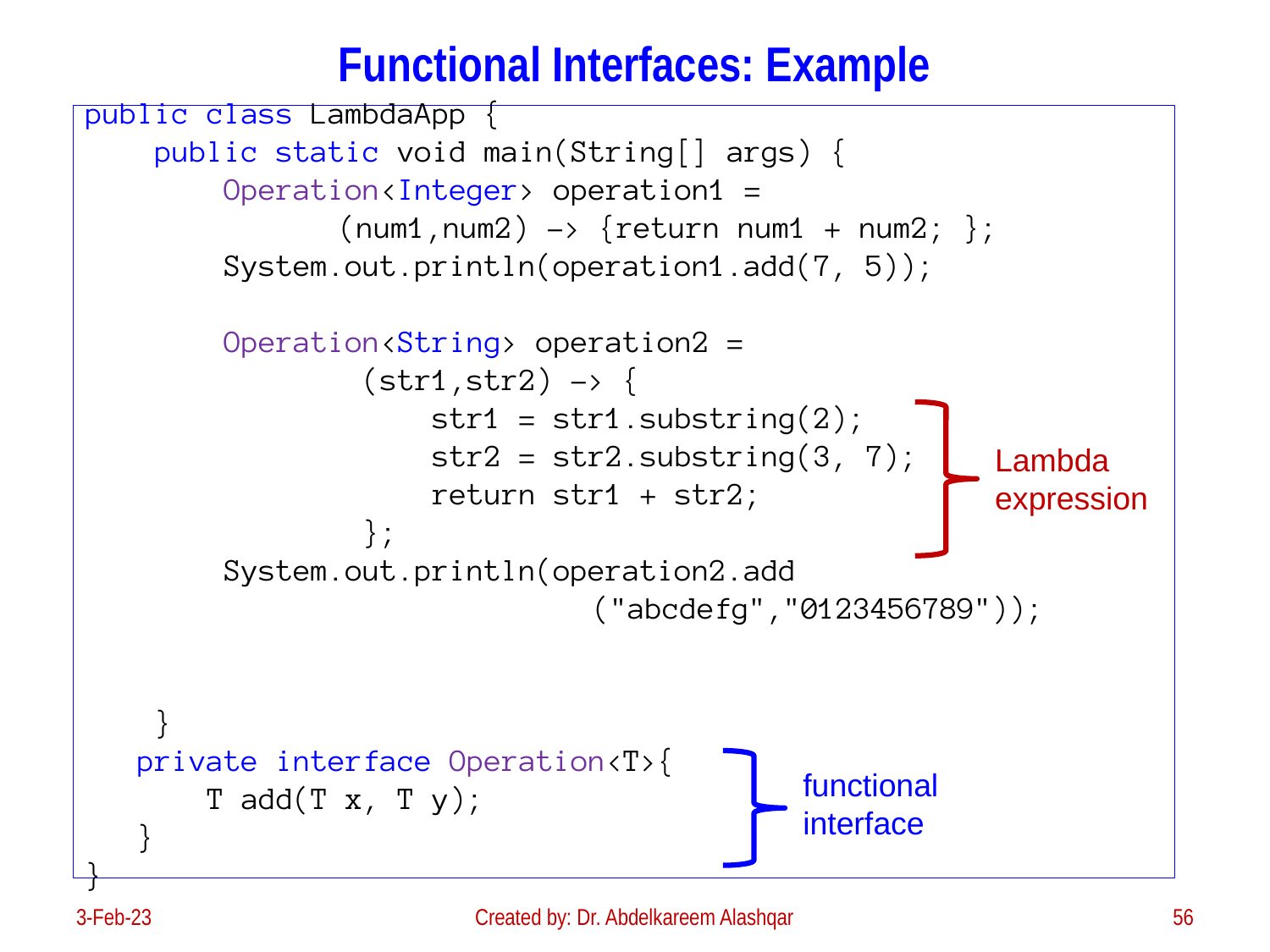

# Functional Interfaces: Example
public class LambdaApp {
    public static void main(String[] args) {
        Operation<Integer> operation1 =
		(num1,num2) -> {return num1 + num2; };
        System.out.println(operation1.add(7, 5));

        Operation<String> operation2 =
                (str1,str2) -> {
                    str1 = str1.substring(2);
                    str2 = str2.substring(3, 7);
                    return str1 + str2;
                };
        System.out.println(operation2.add
				("abcdefg","0123456789"));

    }
   private interface Operation<T>{
       T add(T x, T y);
   }
}

Lambda expression

functional interface
3-Feb-23
Created by: Dr. Abdelkareem Alashqar
56